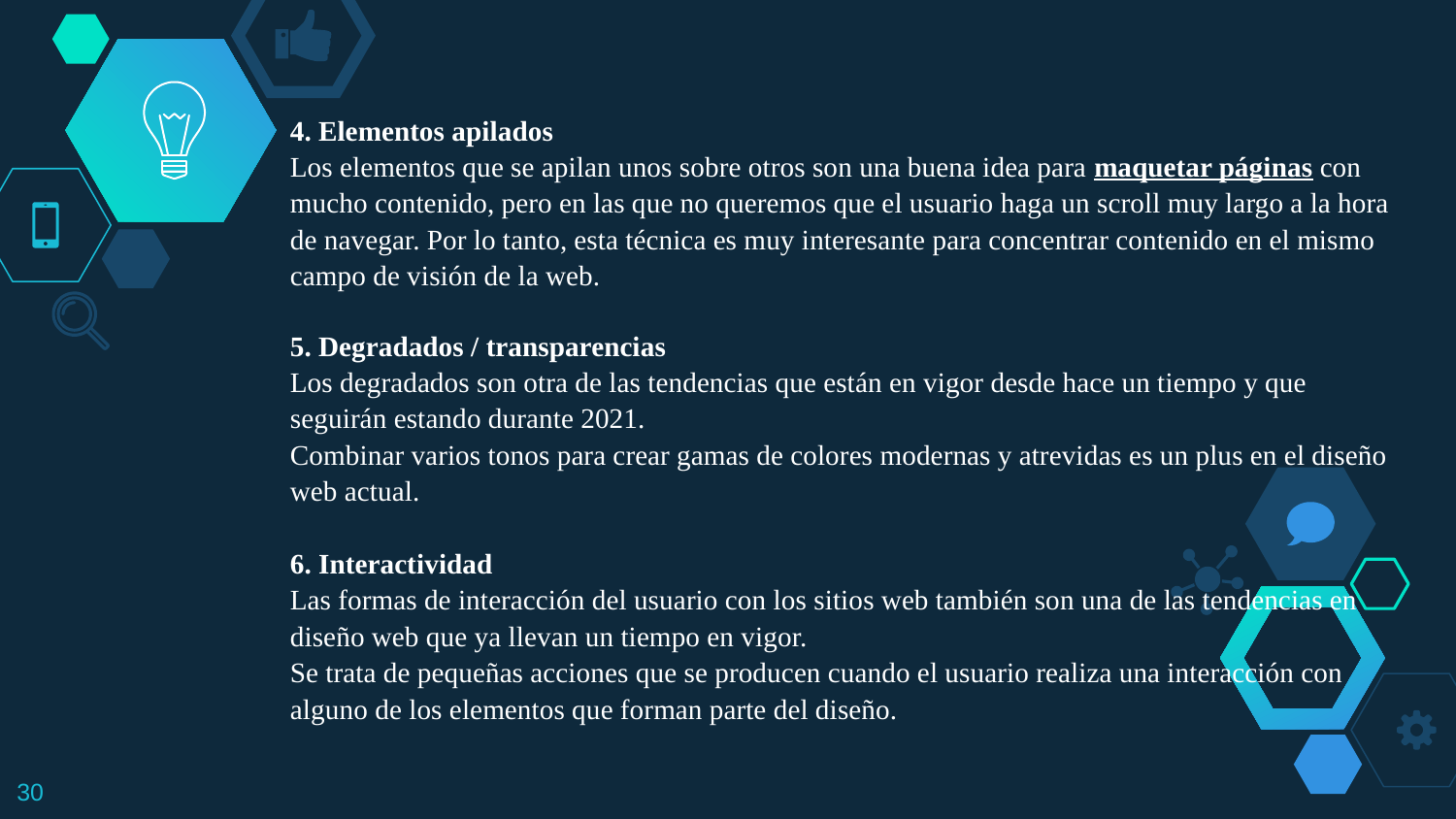

4. Elementos apilados
Los elementos que se apilan unos sobre otros son una buena idea para maquetar páginas con mucho contenido, pero en las que no queremos que el usuario haga un scroll muy largo a la hora de navegar. Por lo tanto, esta técnica es muy interesante para concentrar contenido en el mismo campo de visión de la web.

5. Degradados / transparencias
Los degradados son otra de las tendencias que están en vigor desde hace un tiempo y que seguirán estando durante 2021.
Combinar varios tonos para crear gamas de colores modernas y atrevidas es un plus en el diseño web actual.

6. Interactividad
Las formas de interacción del usuario con los sitios web también son una de las tendencias en diseño web que ya llevan un tiempo en vigor.
Se trata de pequeñas acciones que se producen cuando el usuario realiza una interacción con alguno de los elementos que forman parte del diseño.

30